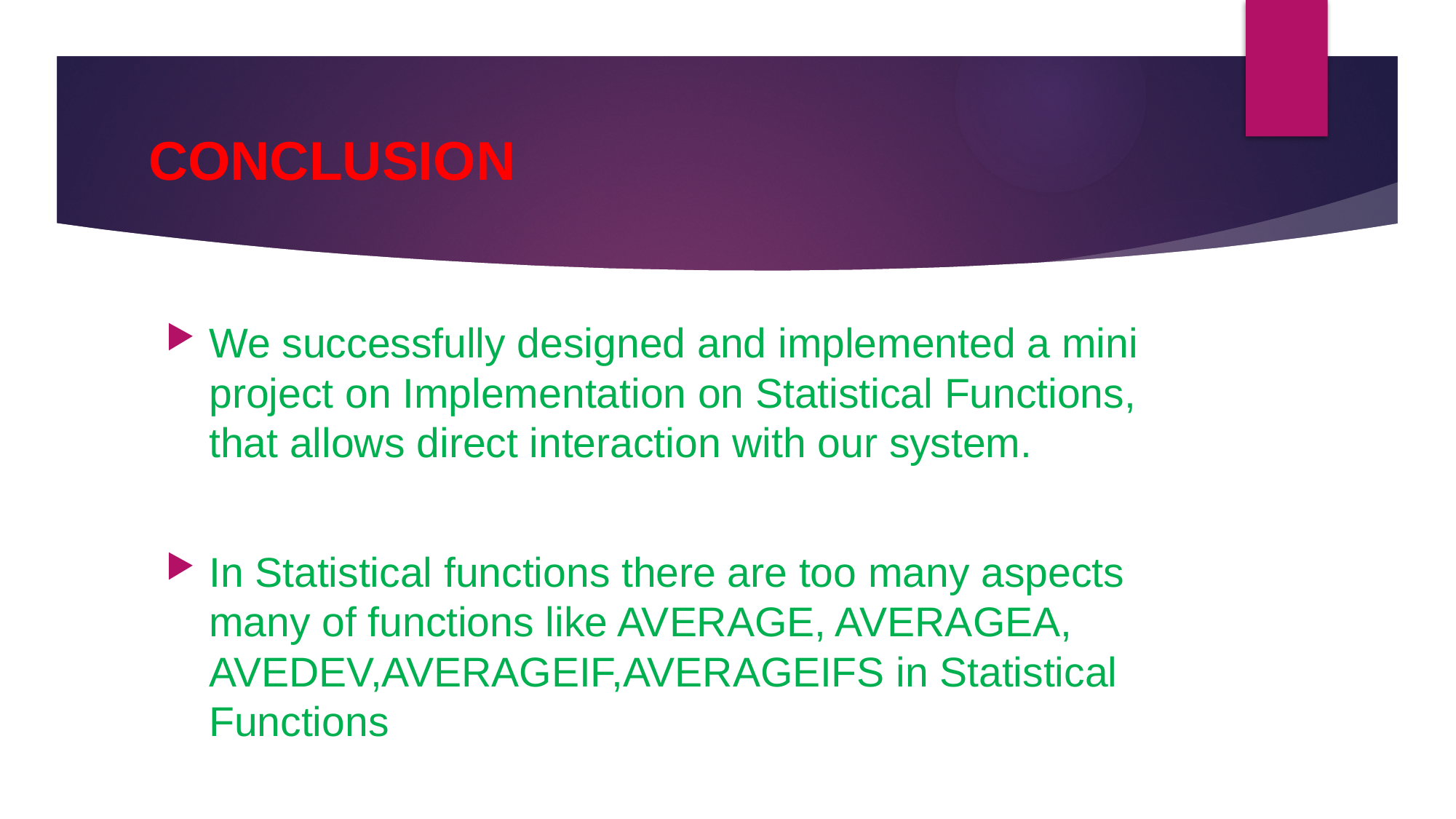

# CONCLUSION
We successfully designed and implemented a mini project on Implementation on Statistical Functions, that allows direct interaction with our system.

In Statistical functions there are too many aspects many of functions like AVERAGE, AVERAGEA, AVEDEV,AVERAGEIF,AVERAGEIFS in Statistical Functions